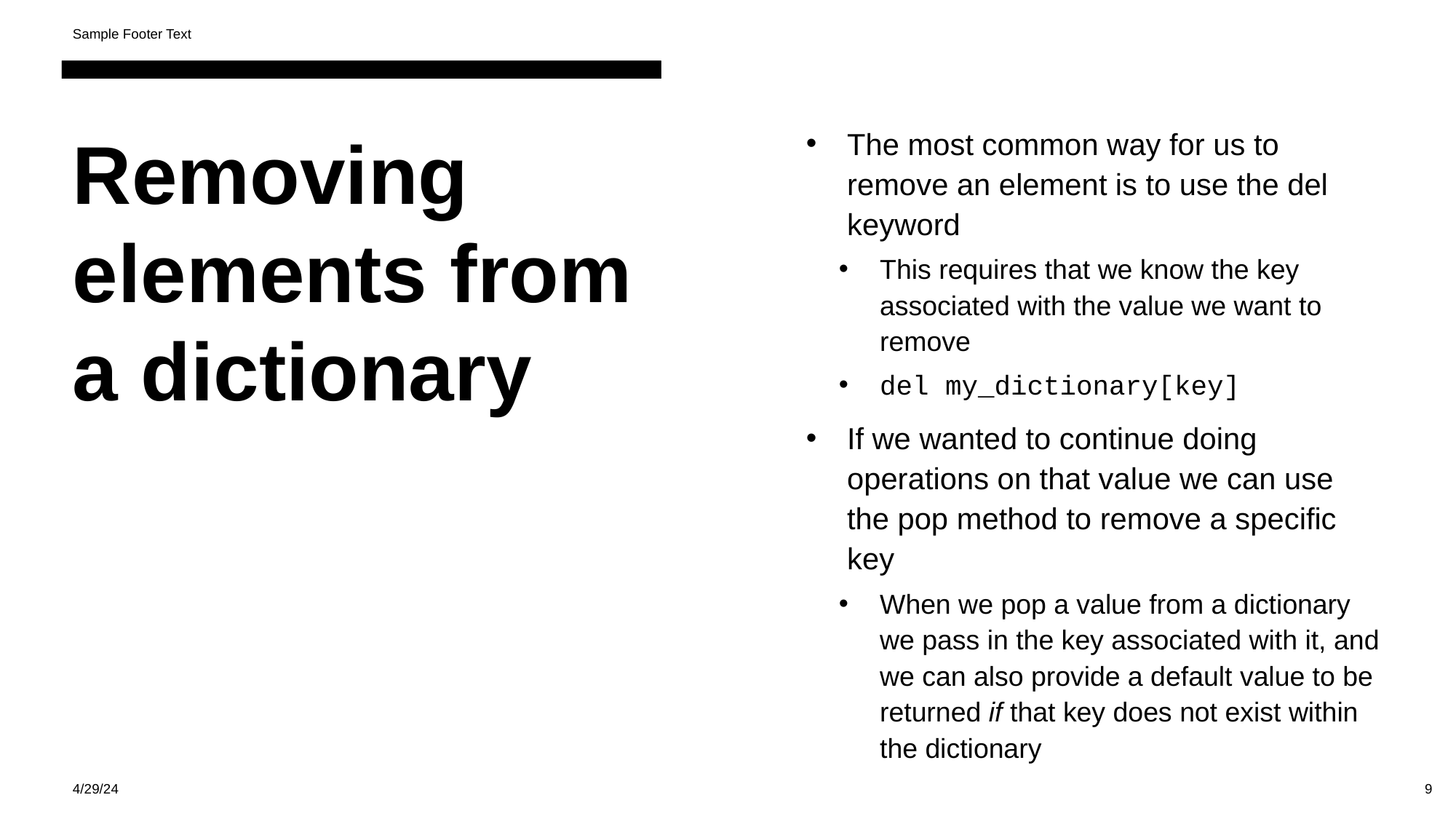

Sample Footer Text
The most common way for us to remove an element is to use the del keyword
This requires that we know the key associated with the value we want to remove
del my_dictionary[key]
If we wanted to continue doing operations on that value we can use the pop method to remove a specific key
When we pop a value from a dictionary we pass in the key associated with it, and we can also provide a default value to be returned if that key does not exist within the dictionary
# Removing elements from a dictionary
4/29/24
9